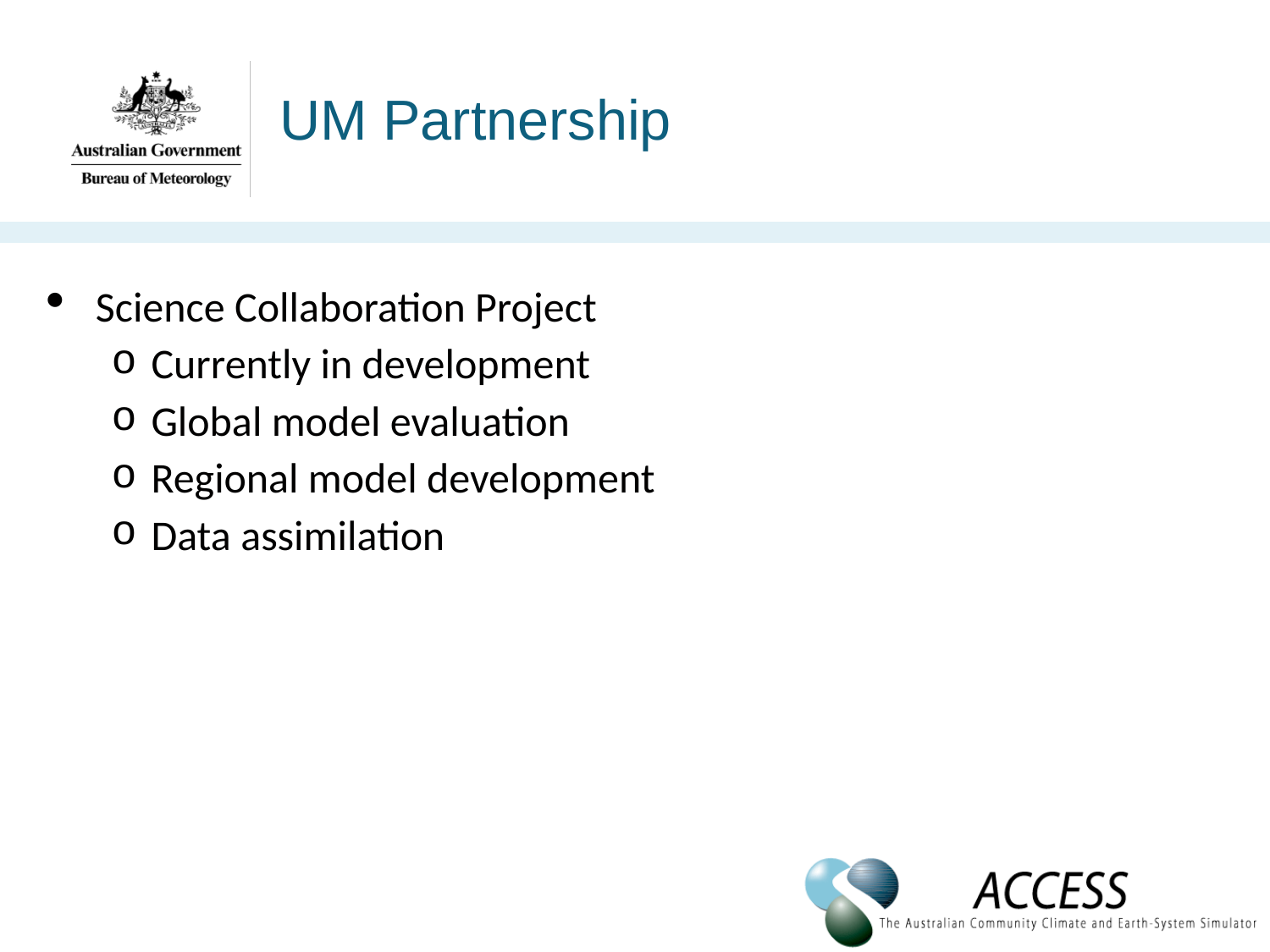

# UM Partnership
Science Collaboration Project
Currently in development
Global model evaluation
Regional model development
Data assimilation